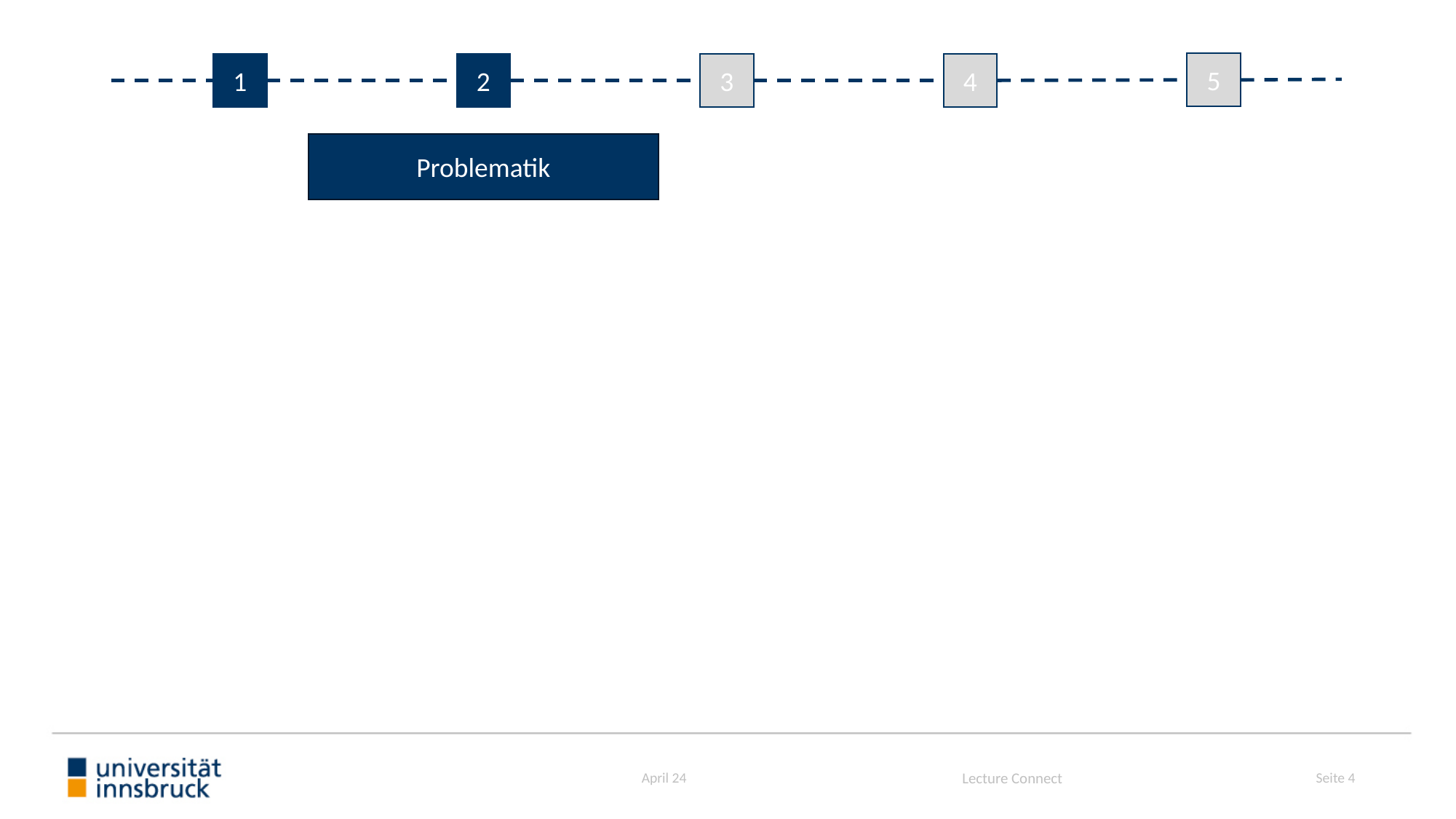

5
3
1
2
3
4
1
2
4
Problematik
Seite 4
April 24
Lecture Connect